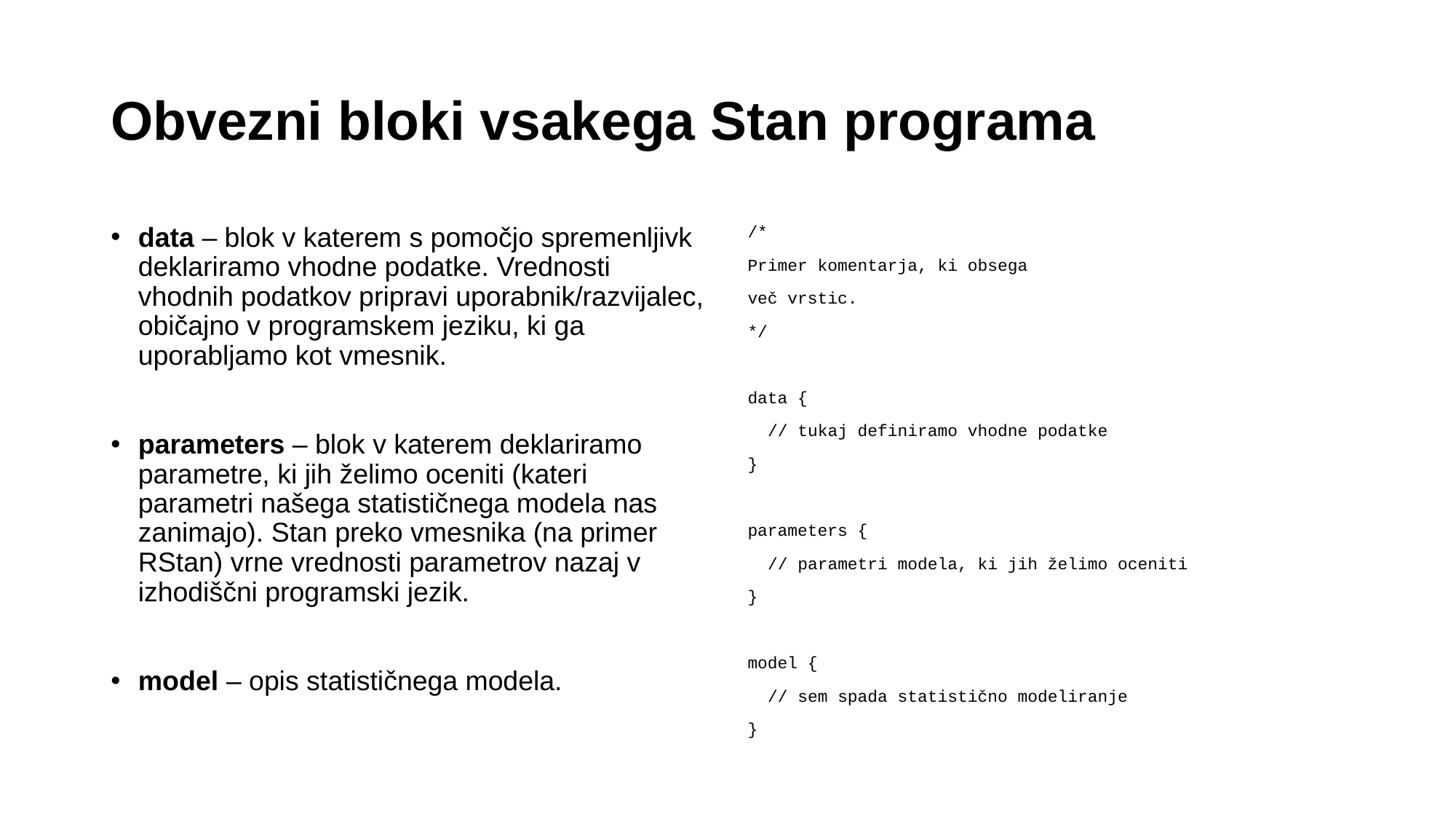

# Obvezni bloki vsakega Stan programa
data – blok v katerem s pomočjo spremenljivk deklariramo vhodne podatke. Vrednosti vhodnih podatkov pripravi uporabnik/razvijalec, običajno v programskem jeziku, ki ga uporabljamo kot vmesnik.

parameters – blok v katerem deklariramo parametre, ki jih želimo oceniti (kateri parametri našega statističnega modela nas zanimajo). Stan preko vmesnika (na primer RStan) vrne vrednosti parametrov nazaj v izhodiščni programski jezik.

model – opis statističnega modela.
/*
Primer komentarja, ki obsega
več vrstic.
*/

data {
  // tukaj definiramo vhodne podatke
}

parameters {
  // parametri modela, ki jih želimo oceniti
}

model {
  // sem spada statistično modeliranje
}